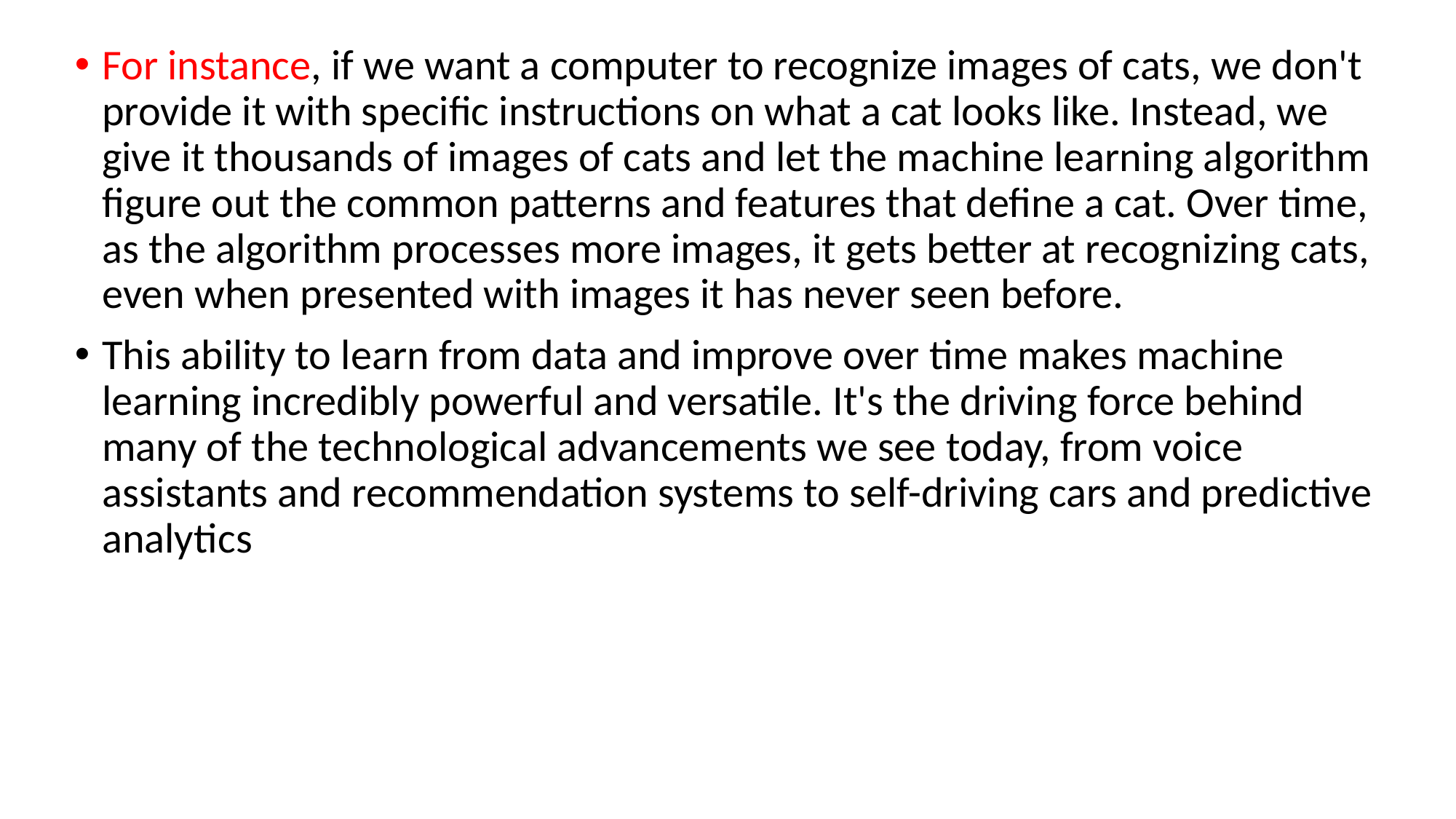

For instance, if we want a computer to recognize images of cats, we don't provide it with specific instructions on what a cat looks like. Instead, we give it thousands of images of cats and let the machine learning algorithm figure out the common patterns and features that define a cat. Over time, as the algorithm processes more images, it gets better at recognizing cats, even when presented with images it has never seen before.
This ability to learn from data and improve over time makes machine learning incredibly powerful and versatile. It's the driving force behind many of the technological advancements we see today, from voice assistants and recommendation systems to self-driving cars and predictive analytics